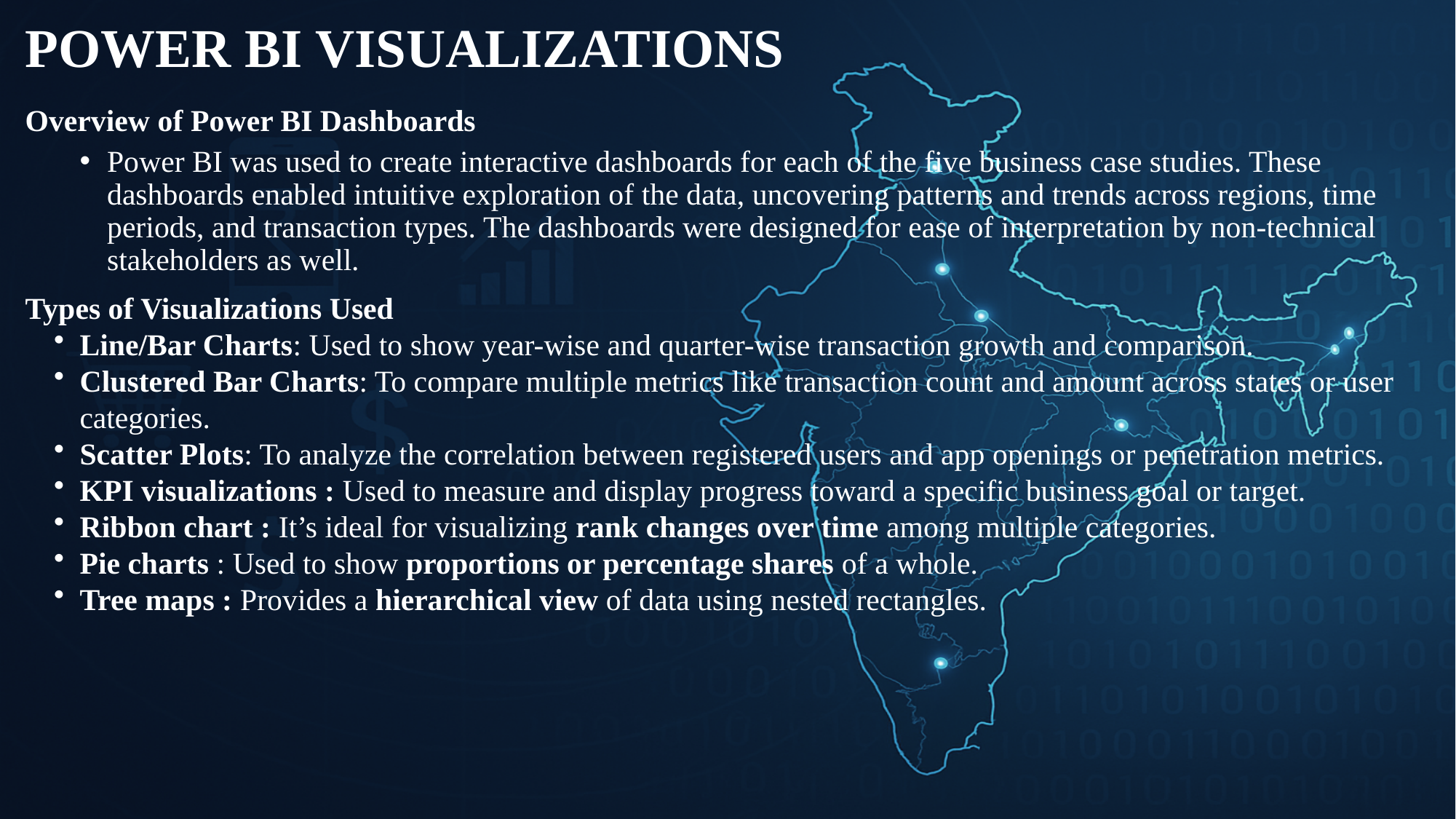

# POWER BI VISUALIZATIONS
Overview of Power BI Dashboards
Power BI was used to create interactive dashboards for each of the five business case studies. These dashboards enabled intuitive exploration of the data, uncovering patterns and trends across regions, time periods, and transaction types. The dashboards were designed for ease of interpretation by non-technical stakeholders as well.

Types of Visualizations Used
Line/Bar Charts: Used to show year-wise and quarter-wise transaction growth and comparison.
Clustered Bar Charts: To compare multiple metrics like transaction count and amount across states or user categories.
Scatter Plots: To analyze the correlation between registered users and app openings or penetration metrics.
KPI visualizations : Used to measure and display progress toward a specific business goal or target.
Ribbon chart : It’s ideal for visualizing rank changes over time among multiple categories.
Pie charts : Used to show proportions or percentage shares of a whole.
Tree maps : Provides a hierarchical view of data using nested rectangles.